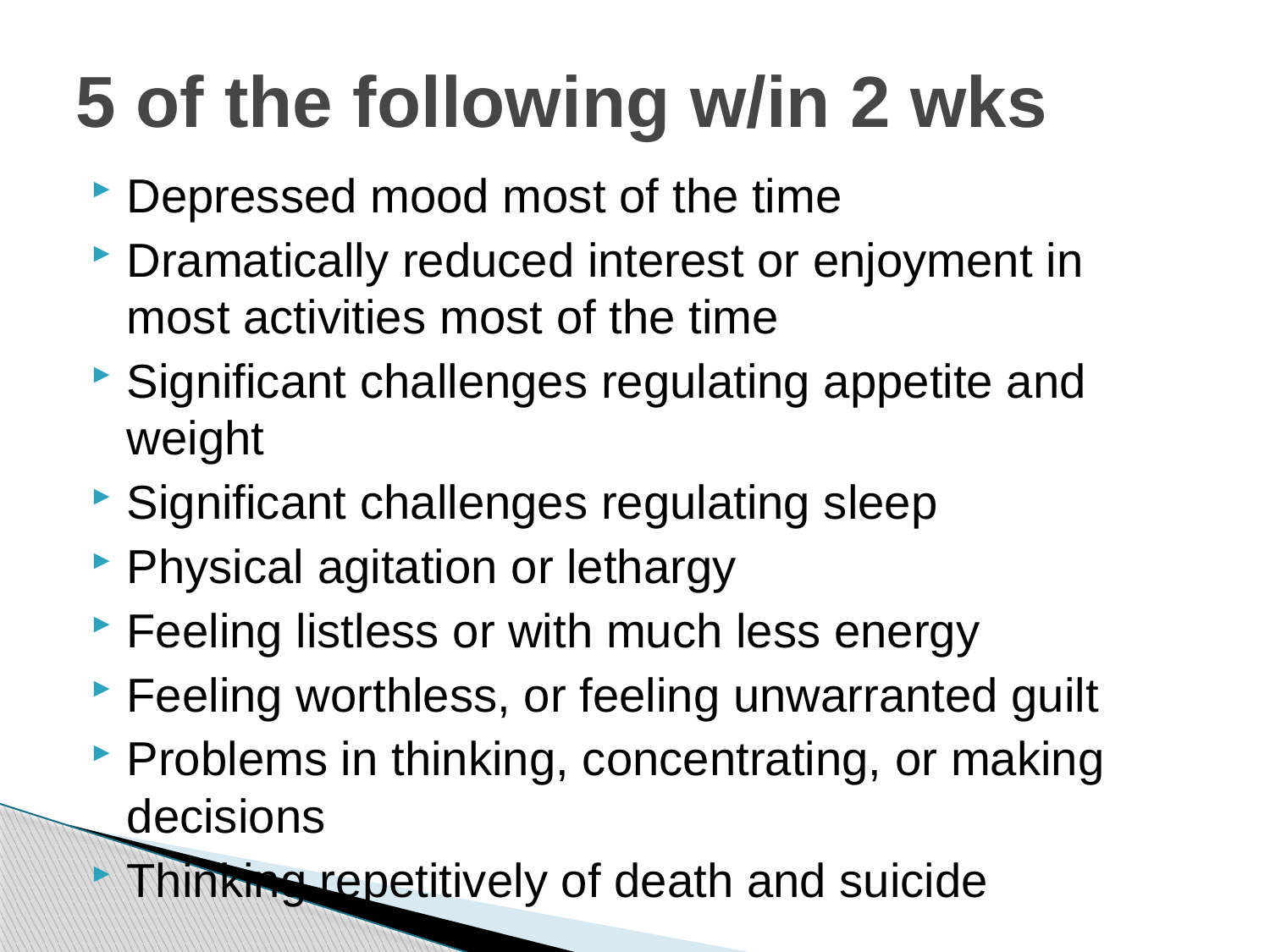

# 5 of the following w/in 2 wks
Depressed mood most of the time
Dramatically reduced interest or enjoyment in most activities most of the time
Significant challenges regulating appetite and weight
Significant challenges regulating sleep
Physical agitation or lethargy
Feeling listless or with much less energy
Feeling worthless, or feeling unwarranted guilt
Problems in thinking, concentrating, or making decisions
Thinking repetitively of death and suicide